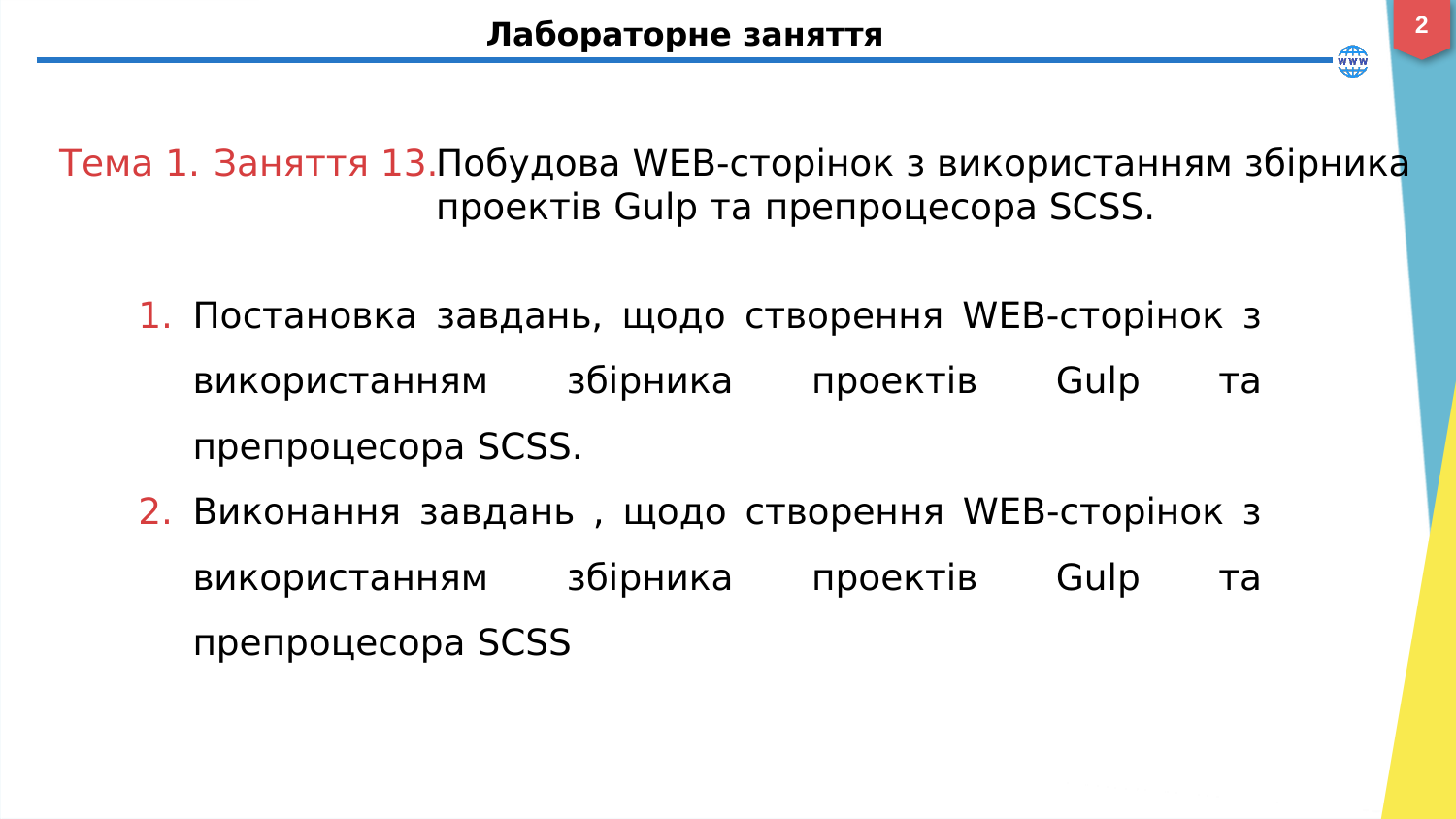

2
# Лабораторне заняття
Тема 1.
Заняття 13.
Побудова WEB-сторінок з використанням збірника проектів Gulp та препроцесора SCSS.
Постановка завдань, щодо створення WEB-сторінок з використанням збірника проектів Gulp та препроцесора SCSS.
Виконання завдань , щодо створення WEB-сторінок з використанням збірника проектів Gulp та препроцесора SCSS